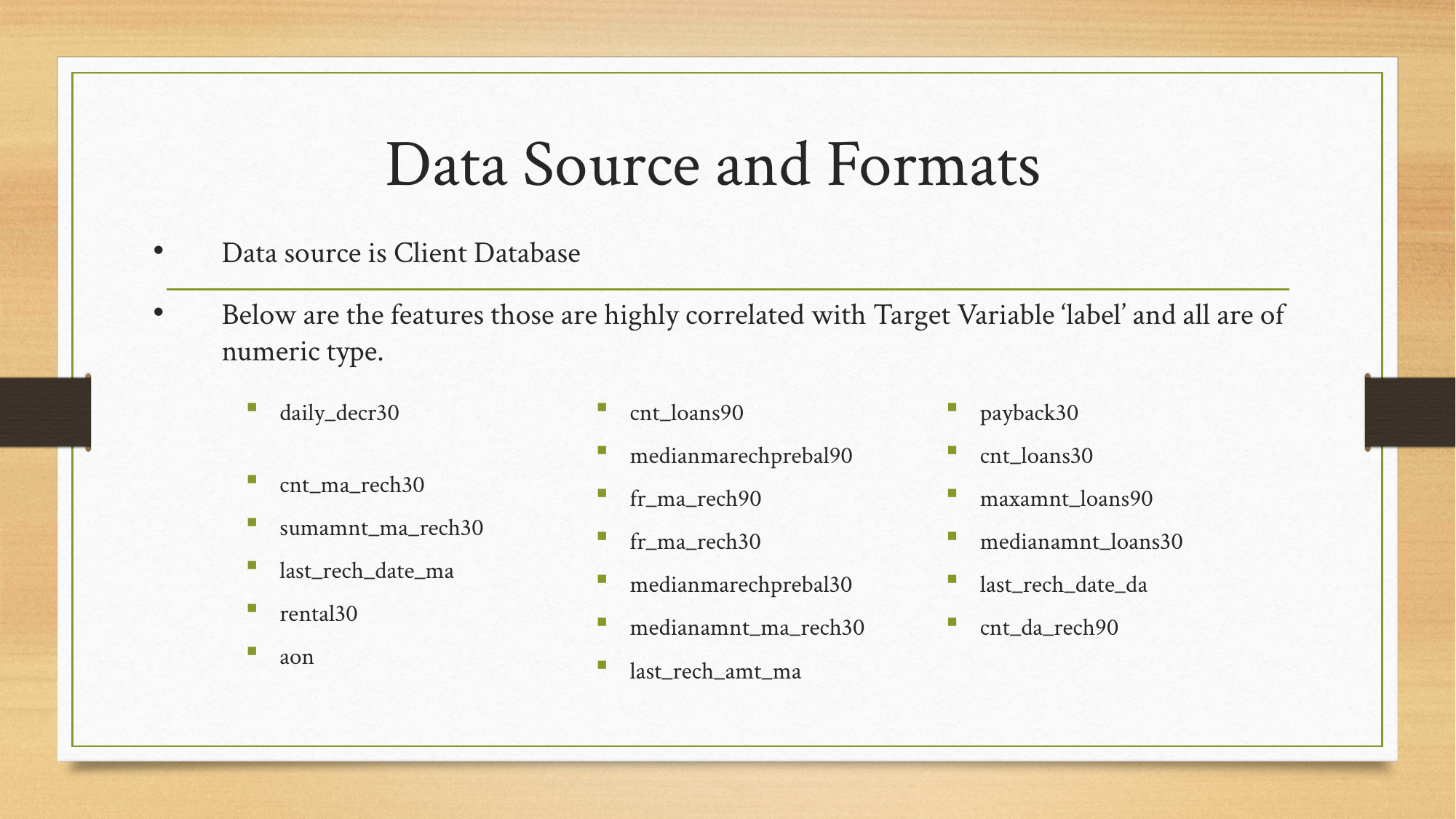

# Data Source and Formats
Data source is Client Database

Below are the features those are highly correlated with Target Variable ‘label’ and all are of numeric type.
daily_decr30
cnt_ma_rech30
sumamnt_ma_rech30
last_rech_date_ma
rental30
aon
cnt_loans90
medianmarechprebal90
fr_ma_rech90
fr_ma_rech30
medianmarechprebal30
medianamnt_ma_rech30
last_rech_amt_ma
payback30
cnt_loans30
maxamnt_loans90
medianamnt_loans30
last_rech_date_da
cnt_da_rech90